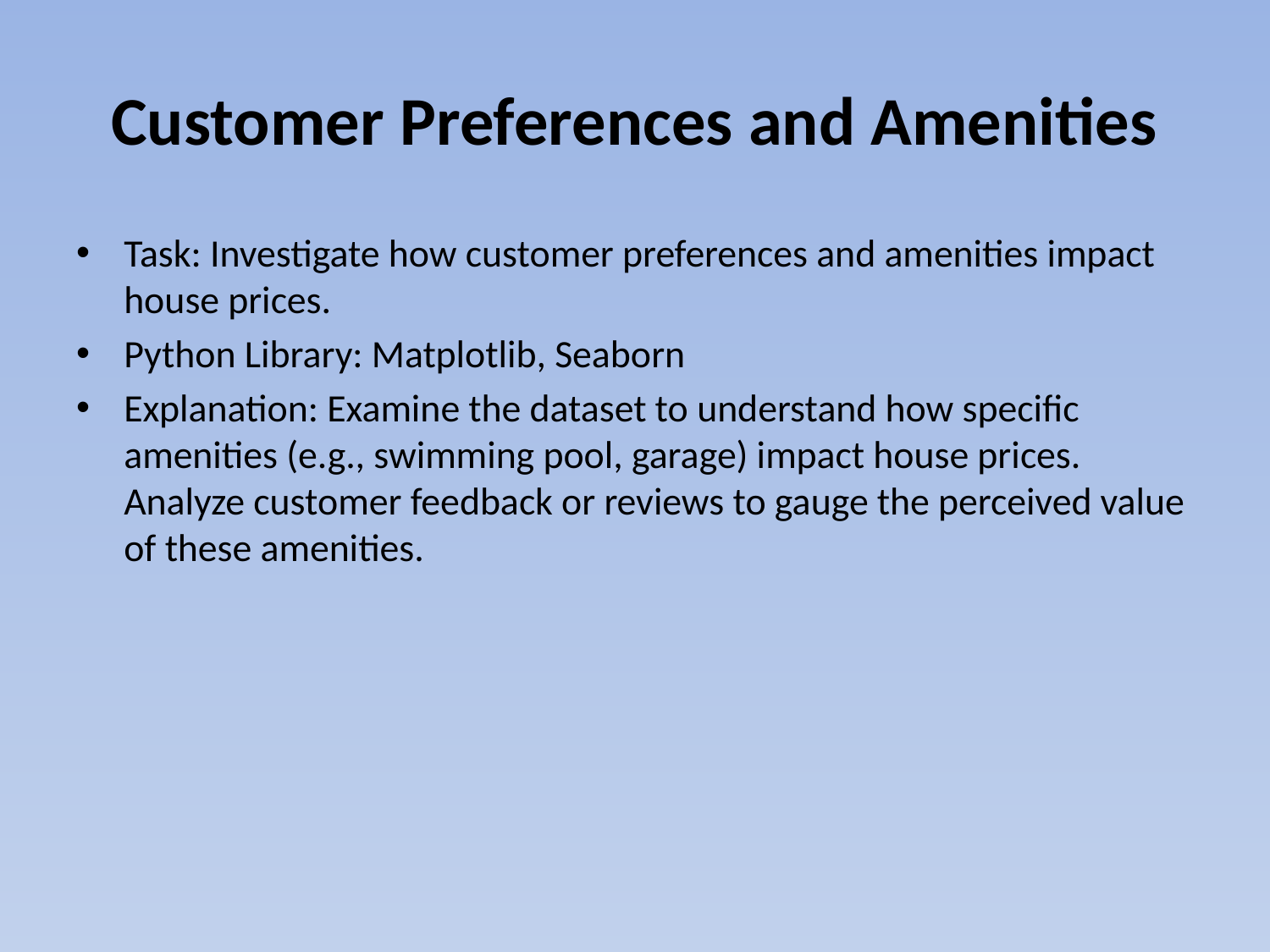

# Customer Preferences and Amenities
Task: Investigate how customer preferences and amenities impact house prices.
Python Library: Matplotlib, Seaborn
Explanation: Examine the dataset to understand how specific amenities (e.g., swimming pool, garage) impact house prices. Analyze customer feedback or reviews to gauge the perceived value of these amenities.